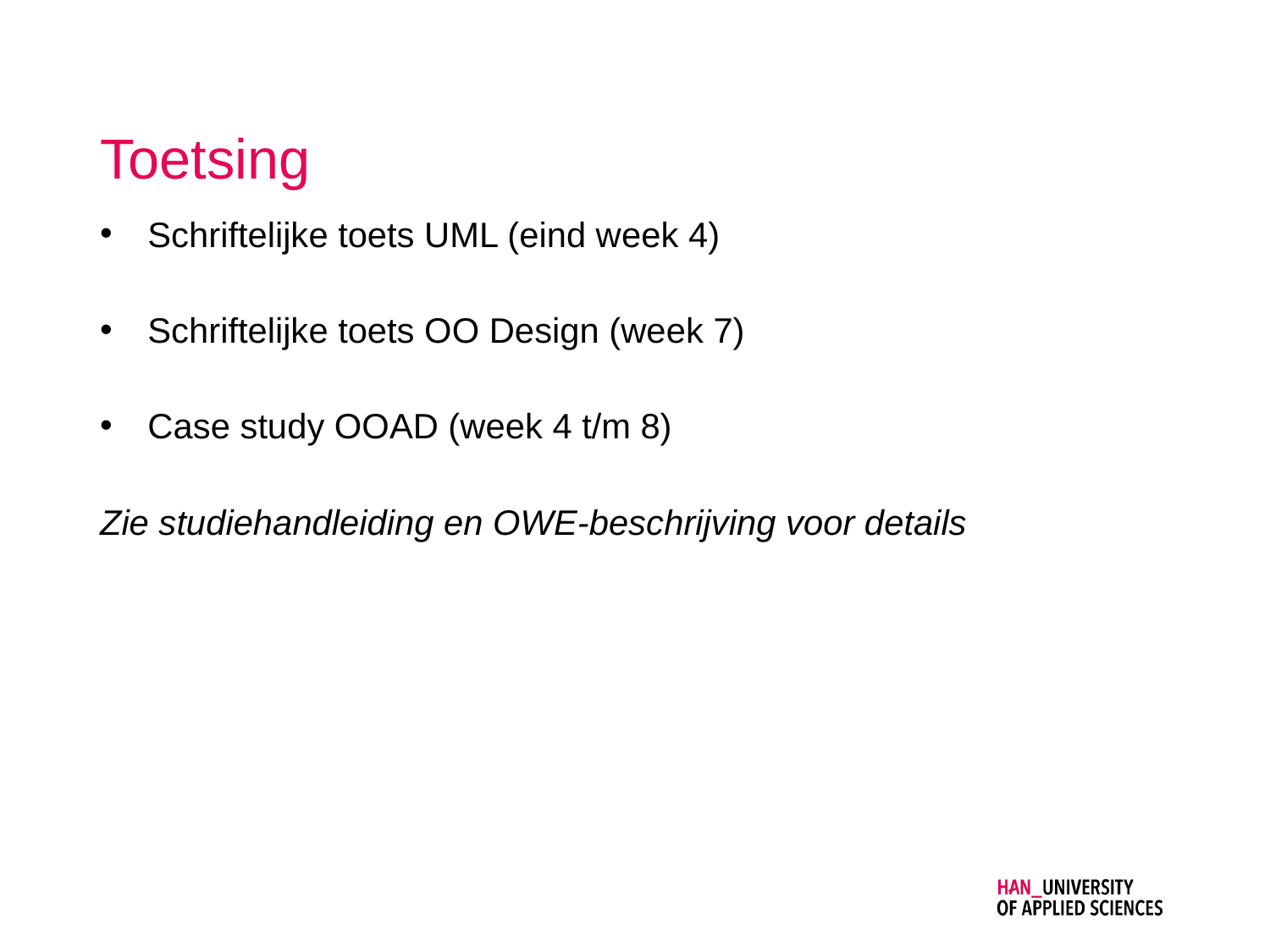

# Toetsing
Schriftelijke toets UML (eind week 4)

Schriftelijke toets OO Design (week 7)

Case study OOAD (week 4 t/m 8)

Zie studiehandleiding en OWE-beschrijving voor details